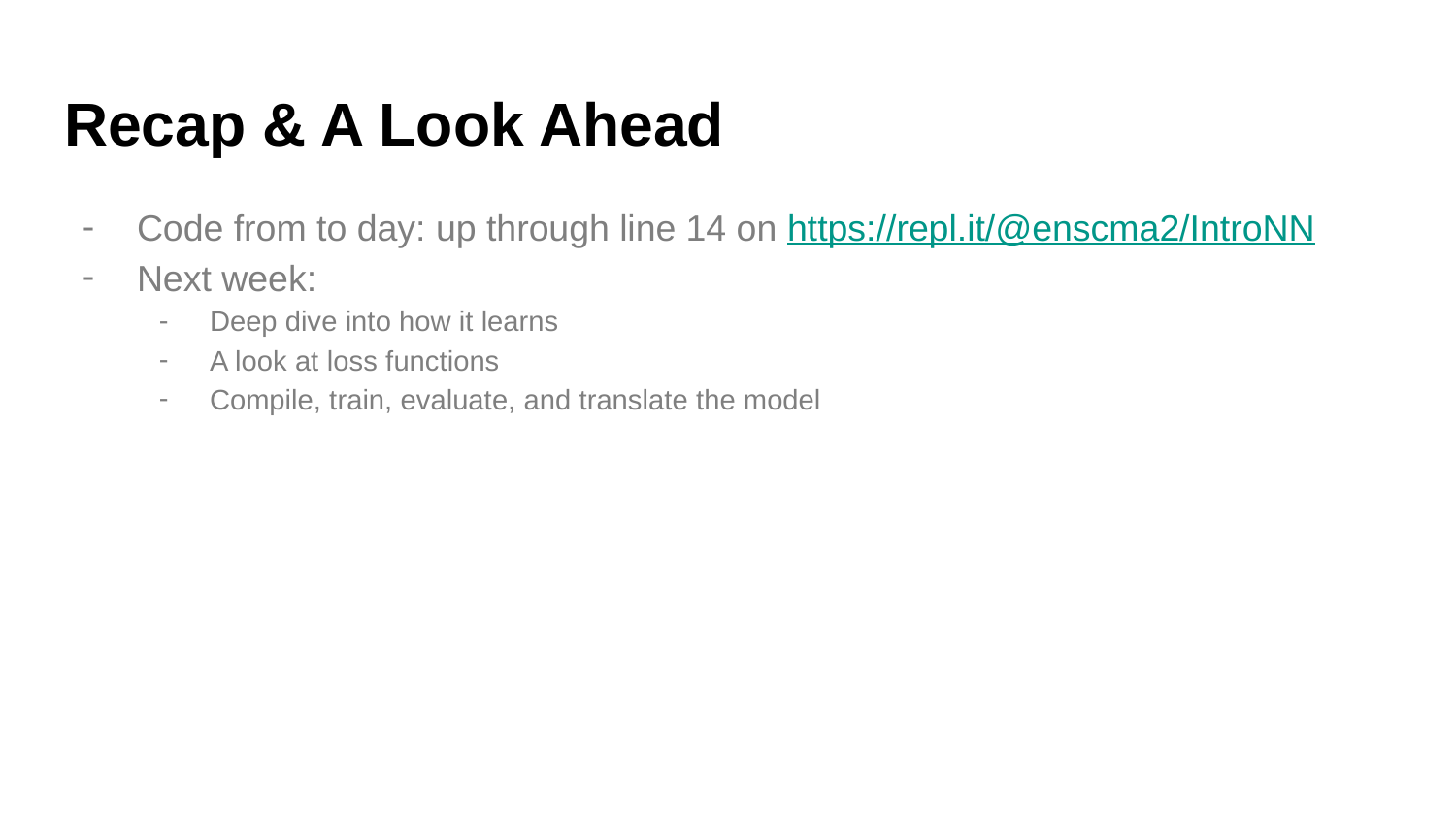

# Recap & A Look Ahead
Code from to day: up through line 14 on https://repl.it/@enscma2/IntroNN
Next week:
Deep dive into how it learns
A look at loss functions
Compile, train, evaluate, and translate the model